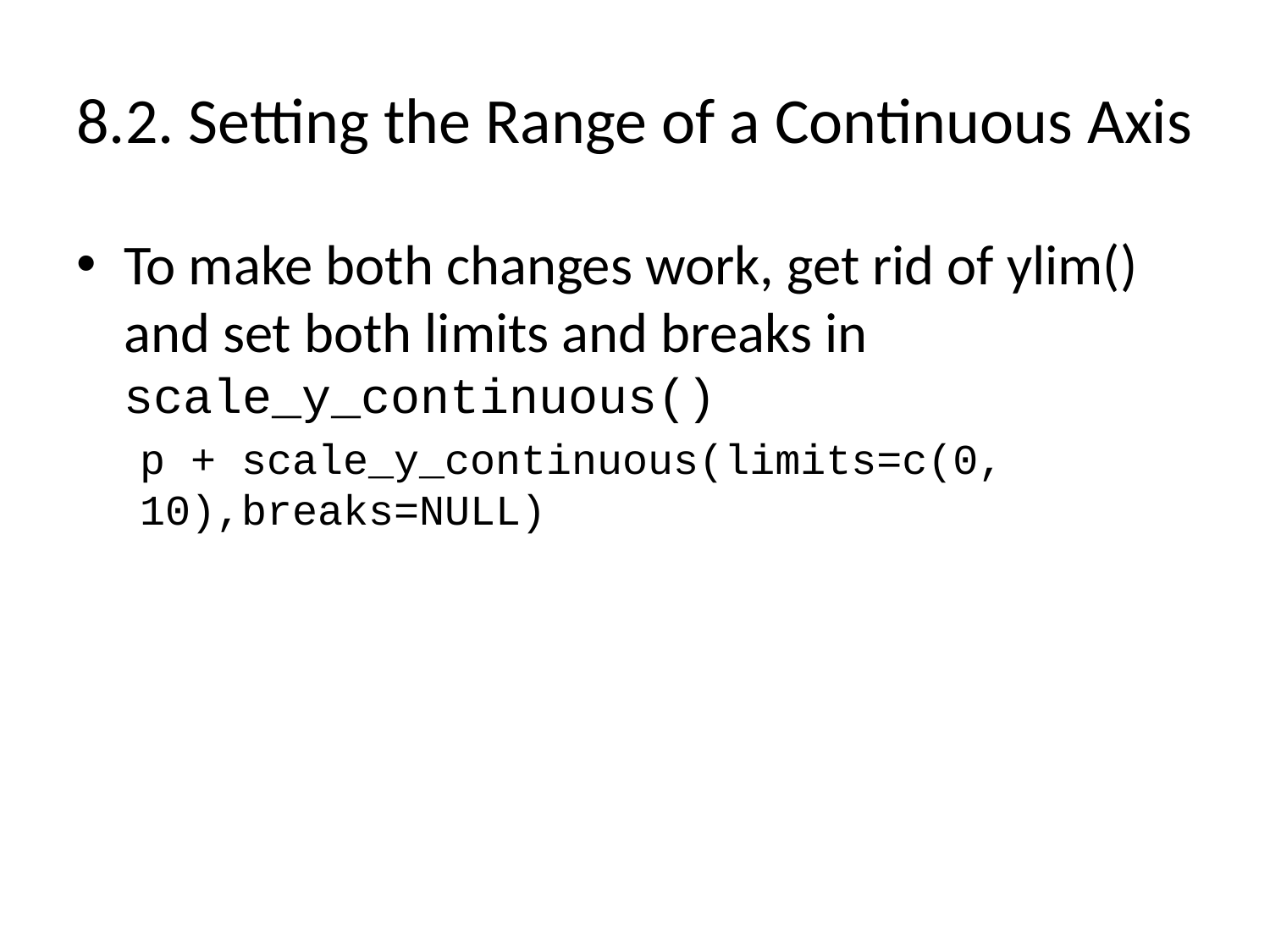

# 8.2. Setting the Range of a Continuous Axis
To make both changes work, get rid of ylim() and set both limits and breaks in scale_y_continuous()
p + scale_y_continuous(limits=c(0, 10),breaks=NULL)